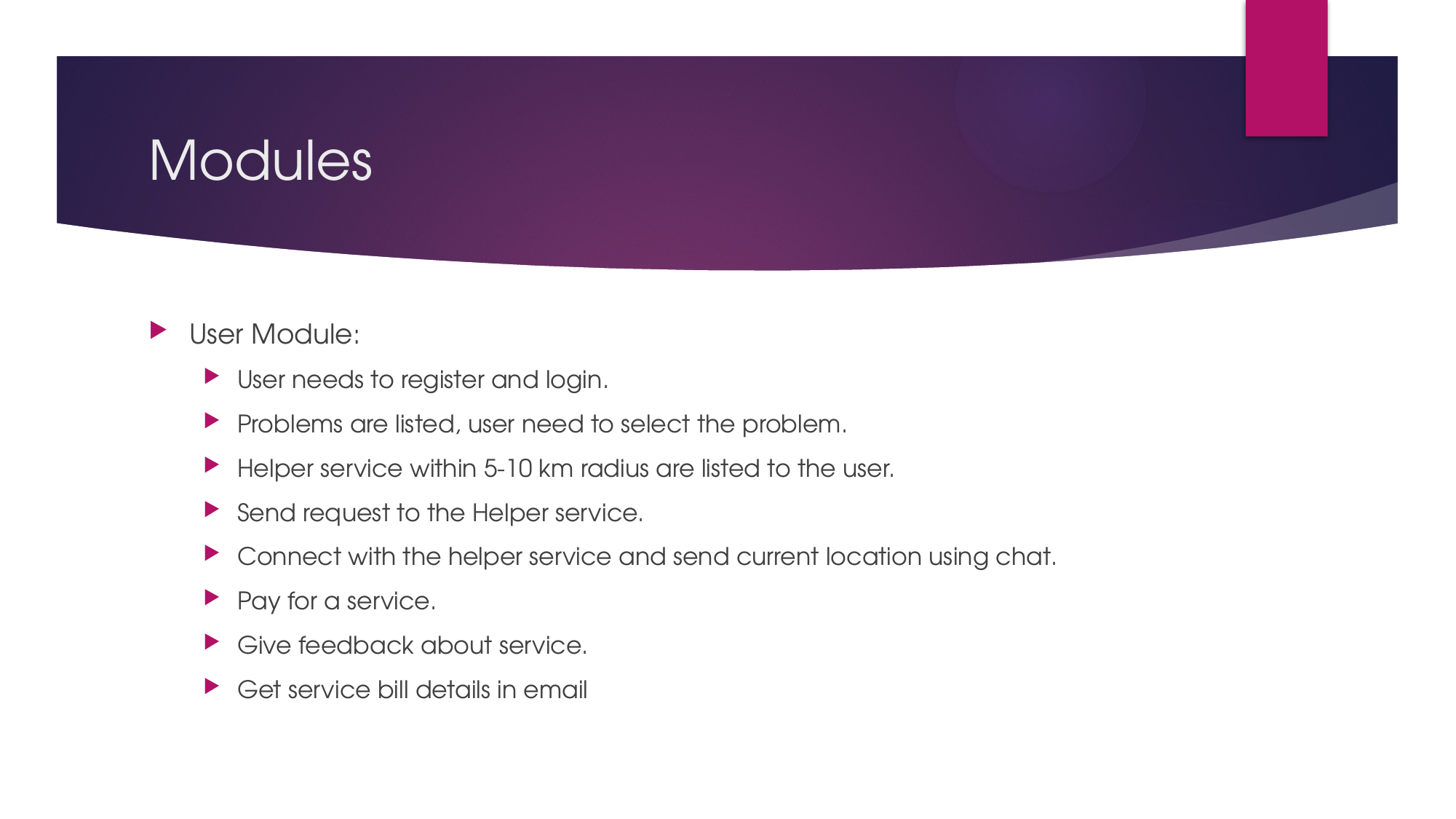

# Modules
User Module:
User needs to register and login.
Problems are listed, user need to select the problem.
Helper service within 5-10 km radius are listed to the user.
Send request to the Helper service.
Connect with the helper service and send current location using chat.
Pay for a service.
Give feedback about service.
Get service bill details in email